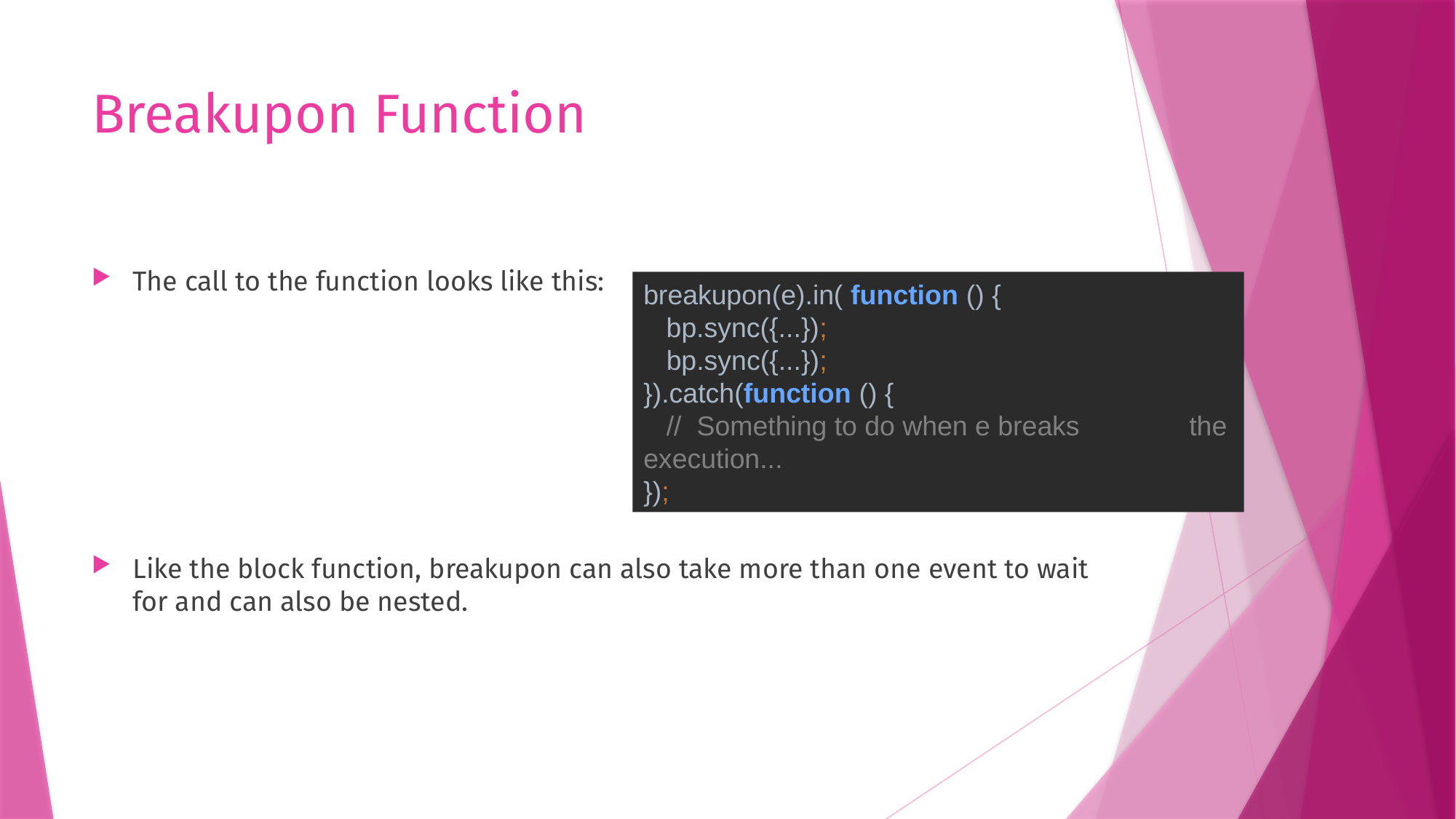

# Breakupon Function
The call to the function looks like this:

Like the block function, breakupon can also take more than one event to wait for and can also be nested.

breakupon(e).in( function () {
   bp.sync({...});
   bp.sync({...});
}).catch(function () {
   //  Something to do when e breaks 	the execution...
});